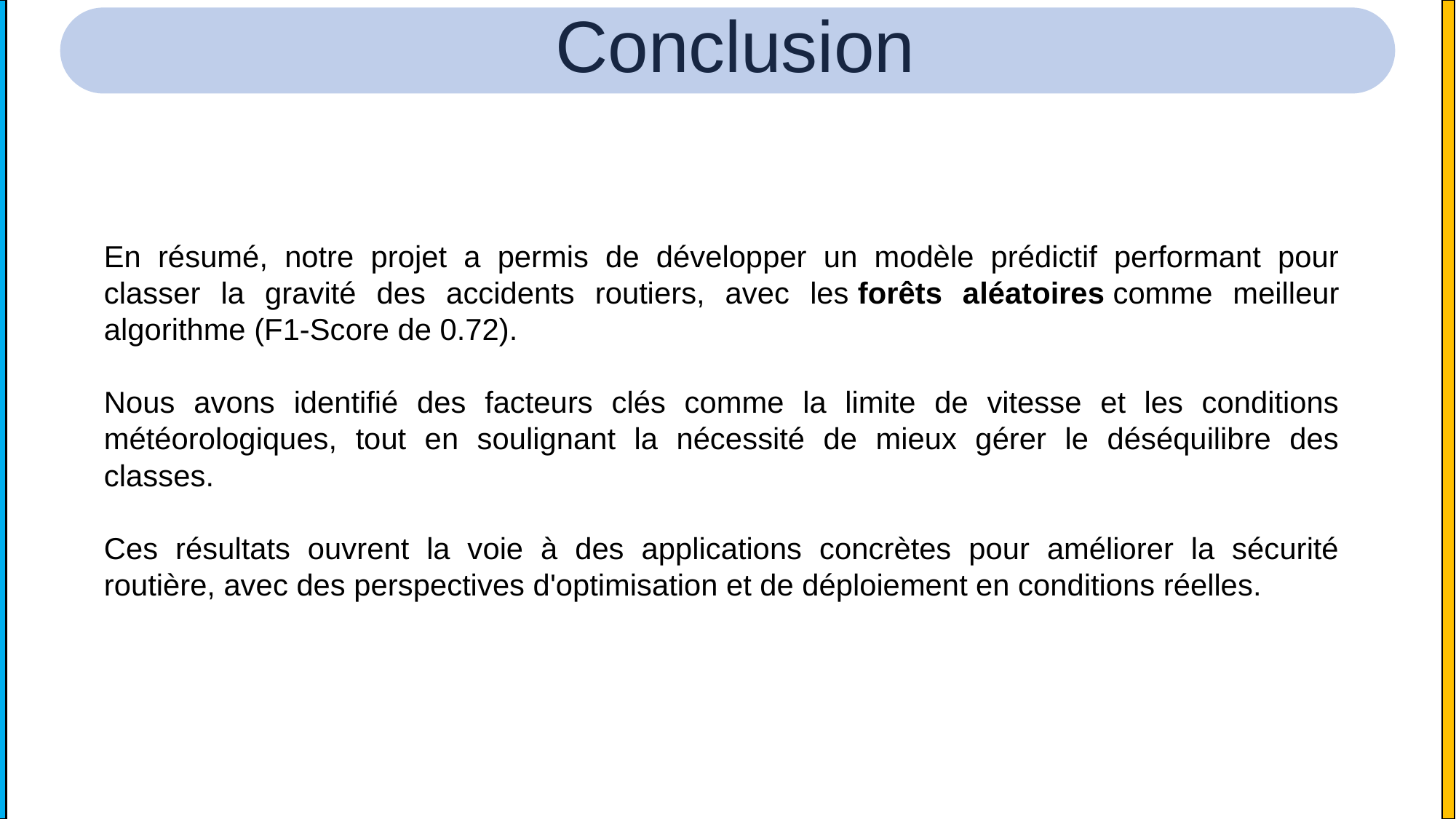

Conclusion

En résumé, notre projet a permis de développer un modèle prédictif performant pour classer la gravité des accidents routiers, avec les forêts aléatoires comme meilleur algorithme (F1-Score de 0.72).

Nous avons identifié des facteurs clés comme la limite de vitesse et les conditions météorologiques, tout en soulignant la nécessité de mieux gérer le déséquilibre des classes.

Ces résultats ouvrent la voie à des applications concrètes pour améliorer la sécurité routière, avec des perspectives d'optimisation et de déploiement en conditions réelles.